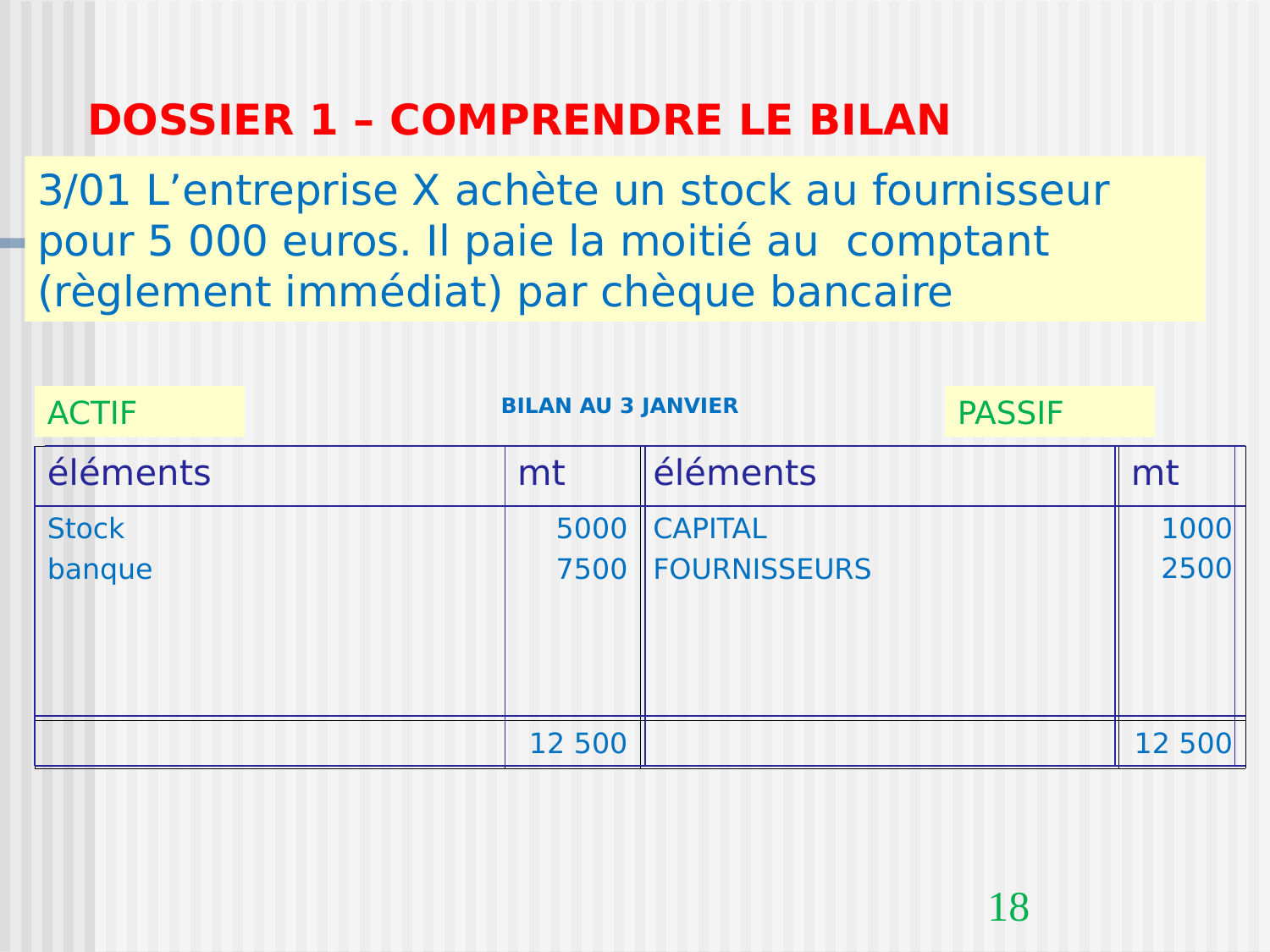

DOSSIER 1 – COMPRENDRE LE BILAN
3/01 L’entreprise X achète un stock au fournisseur pour 5 000 euros. Il paie la moitié au  comptant (règlement immédiat) par chèque bancaire
ACTIF
BILAN AU 3 JANVIER
PASSIF
| éléments | mt | éléments | mt |
| --- | --- | --- | --- |
| Stock banque | 5000 7500 | CAPITAL FOURNISSEURS | 1000 2500 |
|  | 12 500 |  | 12 500 |
18